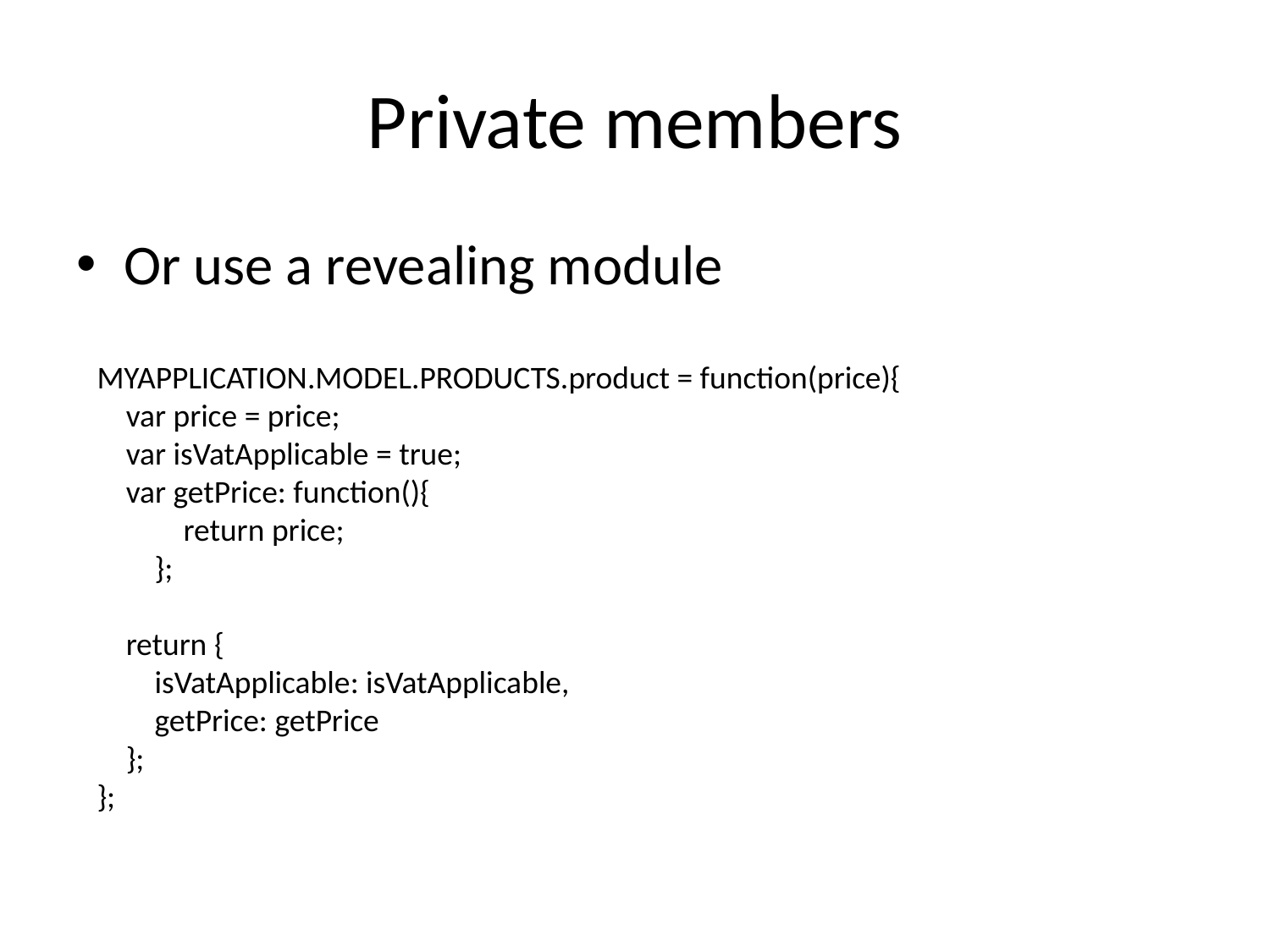

# Private members
Or use a revealing module

MYAPPLICATION.MODEL.PRODUCTS.product = function(price){
    var price = price;
    var isVatApplicable = true;
    var getPrice: function(){
            return price;
        };

    return {
        isVatApplicable: isVatApplicable,
        getPrice: getPrice
    };
};